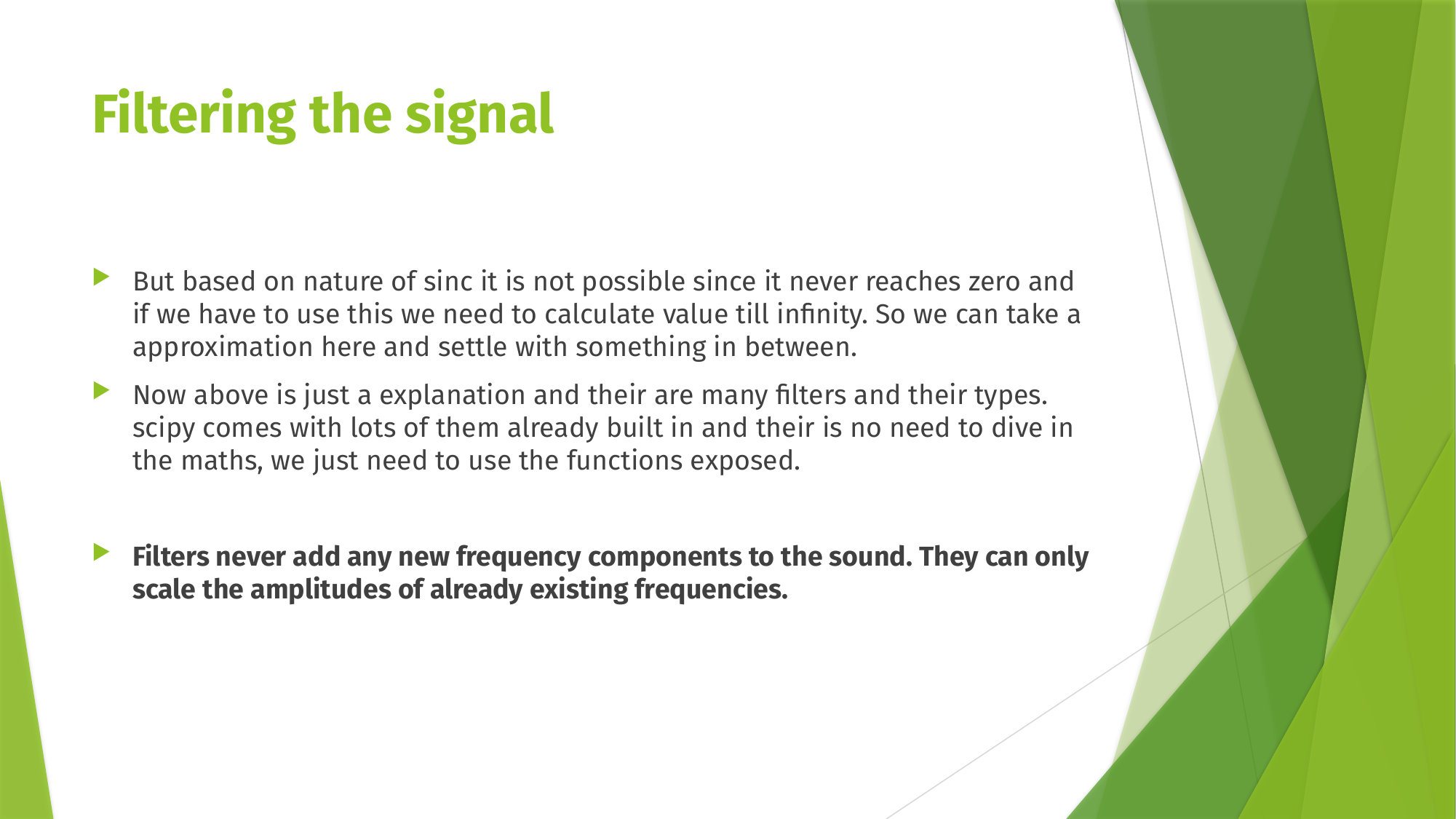

# Filtering the signal
But based on nature of sinc it is not possible since it never reaches zero and if we have to use this we need to calculate value till infinity. So we can take a approximation here and settle with something in between.
Now above is just a explanation and their are many filters and their types. scipy comes with lots of them already built in and their is no need to dive in the maths, we just need to use the functions exposed.

Filters never add any new frequency components to the sound. They can only scale the amplitudes of already existing frequencies.